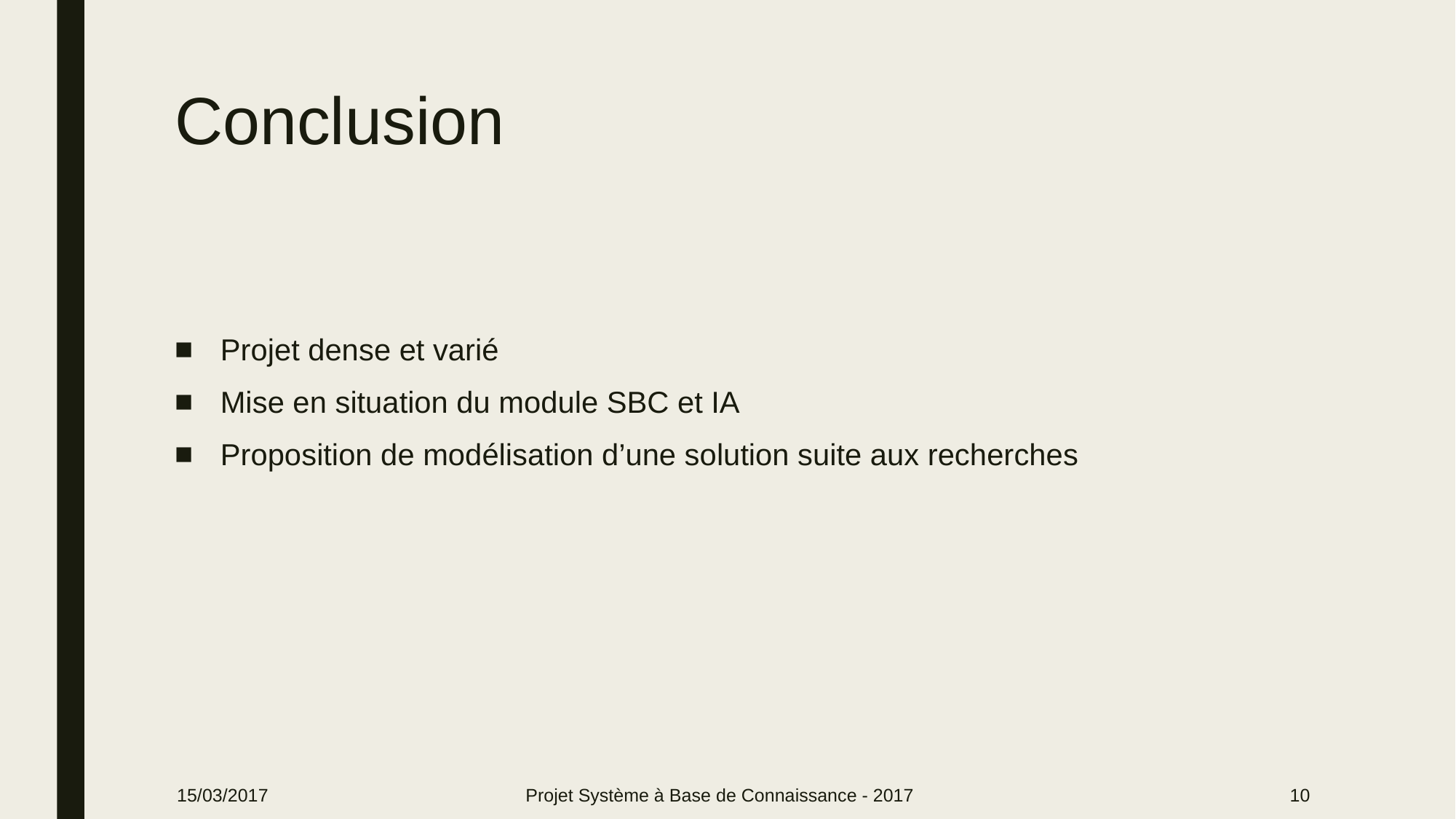

# Conclusion

Projet dense et varié
Mise en situation du module SBC et IA
Proposition de modélisation d’une solution suite aux recherches
15/03/2017
Projet Système à Base de Connaissance - 2017
10